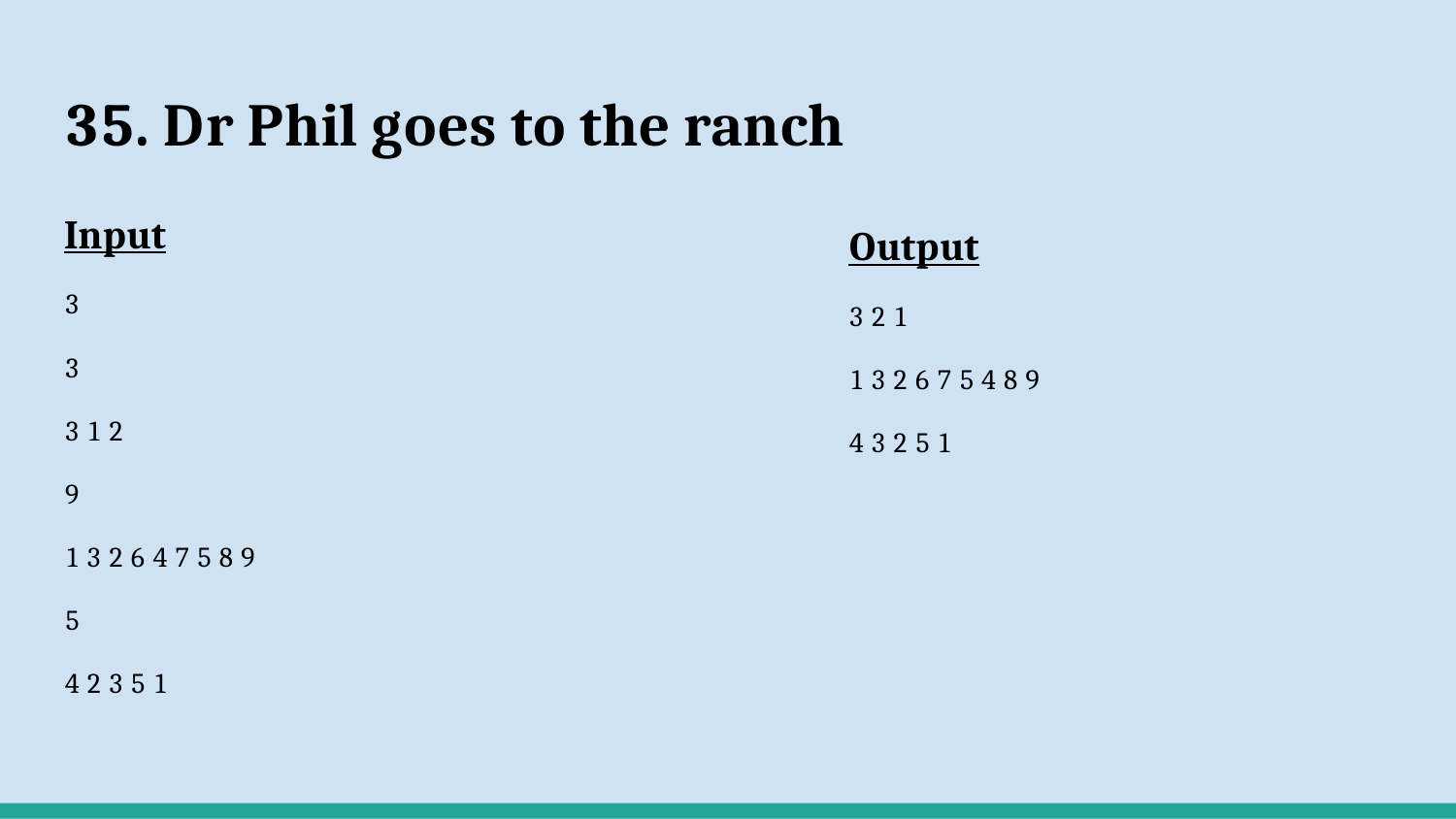

# 35. Dr Phil goes to the ranch
Input
3
3
3 1 2
9
1 3 2 6 4 7 5 8 9
5
4 2 3 5 1

Output
3 2 1
1 3 2 6 7 5 4 8 9
4 3 2 5 1